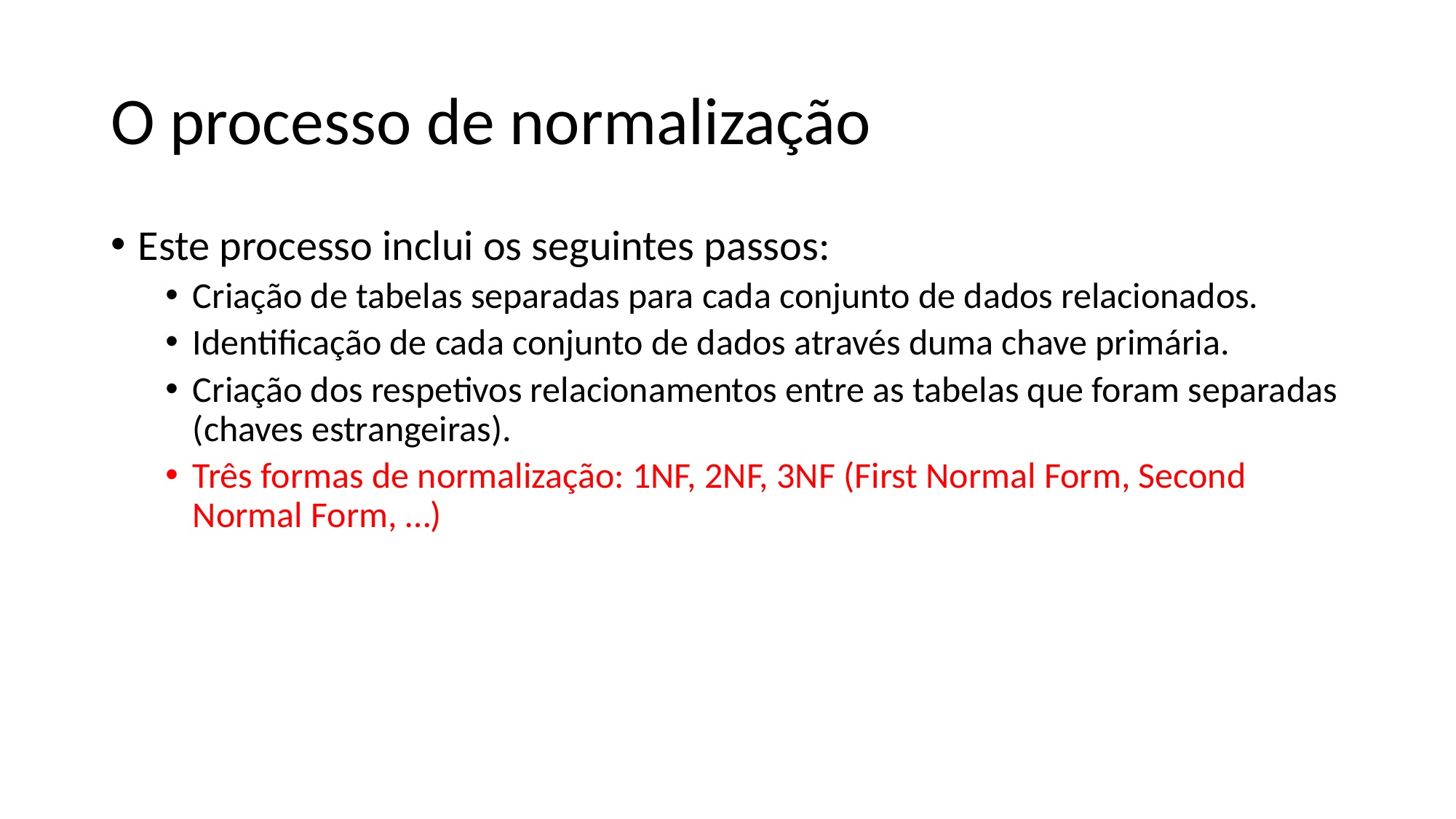

# O processo de normalização
Este processo inclui os seguintes passos:
Criação de tabelas separadas para cada conjunto de dados relacionados.
Identificação de cada conjunto de dados através duma chave primária.
Criação dos respetivos relacionamentos entre as tabelas que foram separadas (chaves estrangeiras).
Três formas de normalização: 1NF, 2NF, 3NF (First Normal Form, Second Normal Form, …)